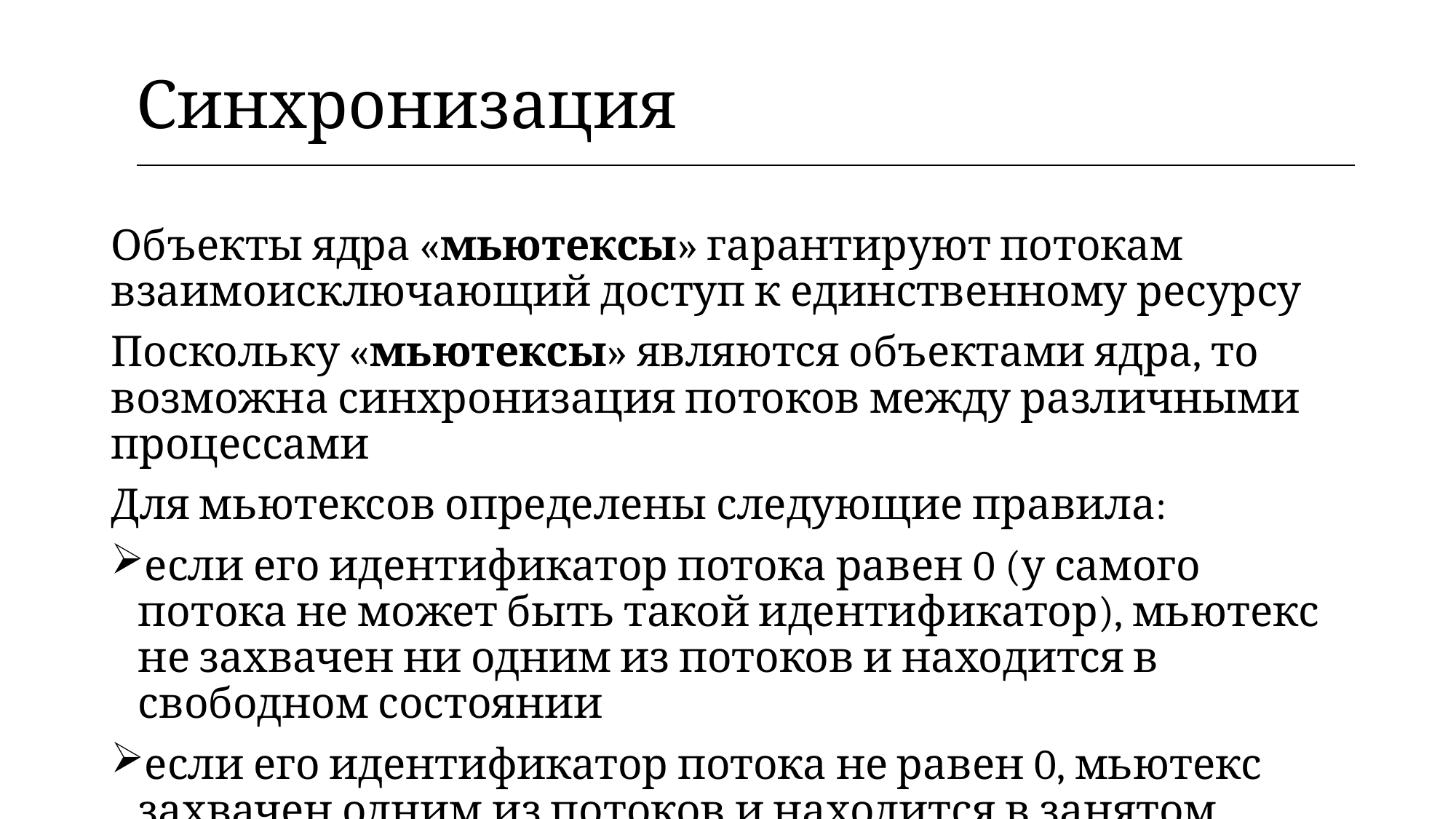

| Синхронизация |
| --- |
Объекты ядра «мьютексы» гарантируют потокам взаимоисключающий доступ к единственному ресурсу
Поскольку «мьютексы» являются объектами ядра, то возможна синхронизация потоков между различными процессами
Для мьютексов определены следующие правила:
если его идентификатор потока равен 0 (у самого потока не может быть такой идентификатор), мьютекс не захвачен ни одним из потоков и находится в свободном состоянии
если его идентификатор потока не равен 0, мьютекс захвачен одним из потоков и находится в занятом состоянии